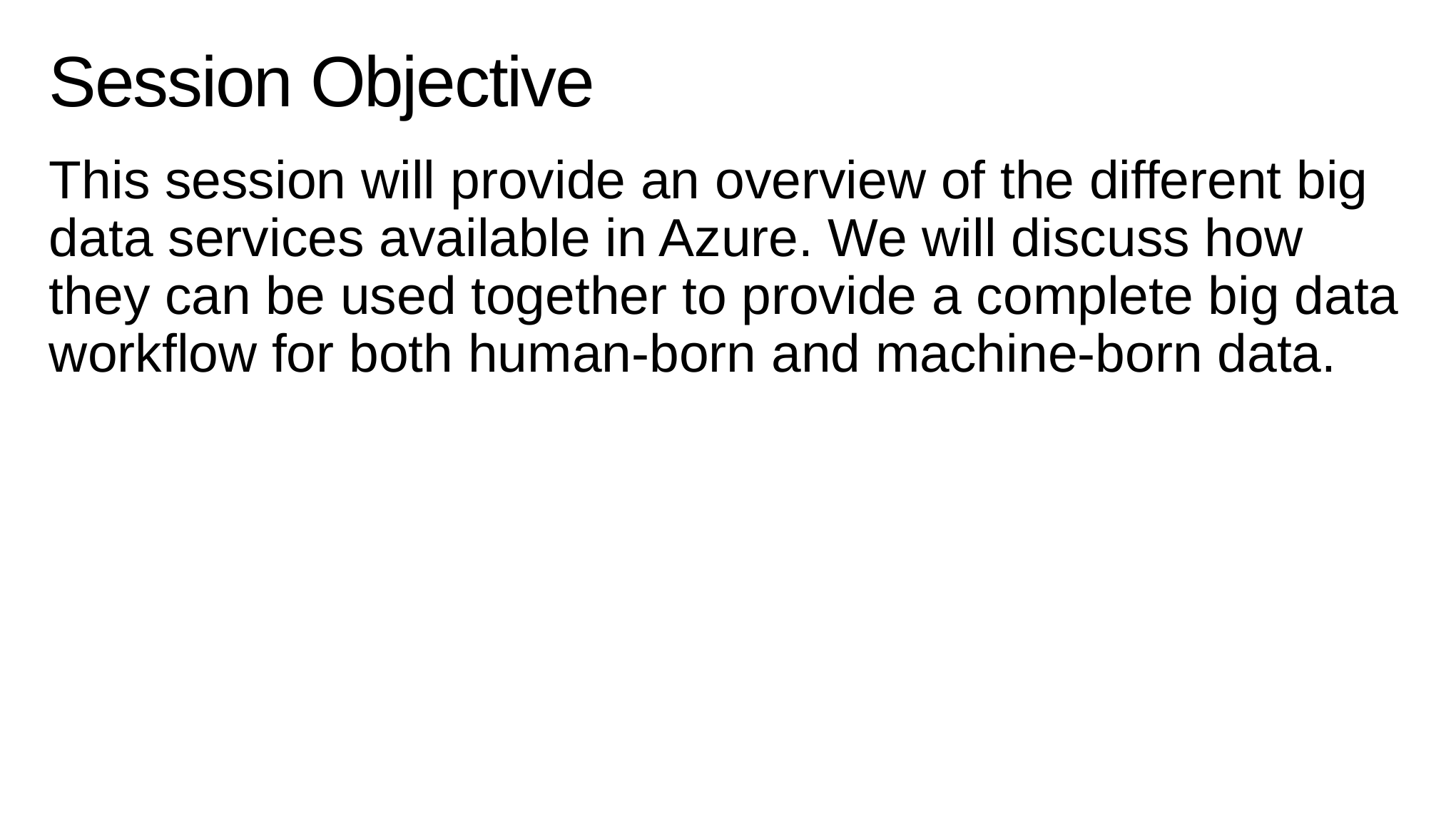

# Session Objective
This session will provide an overview of the different big data services available in Azure. We will discuss how they can be used together to provide a complete big data workflow for both human-born and machine-born data.